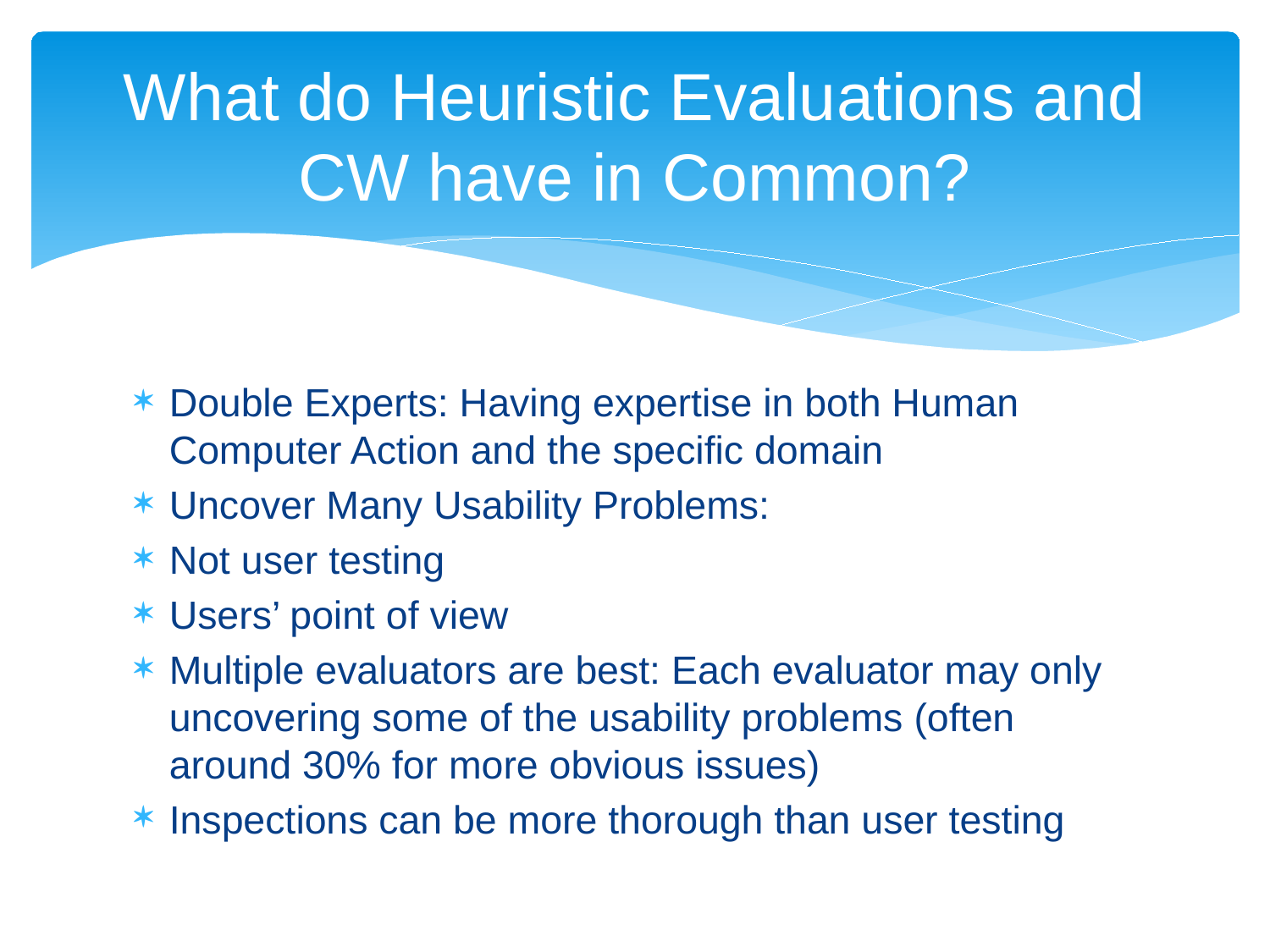

# What do Heuristic Evaluations and CW have in Common?
Double Experts: Having expertise in both Human Computer Action and the specific domain
Uncover Many Usability Problems:
Not user testing
Users’ point of view
Multiple evaluators are best: Each evaluator may only uncovering some of the usability problems (often around 30% for more obvious issues)
Inspections can be more thorough than user testing